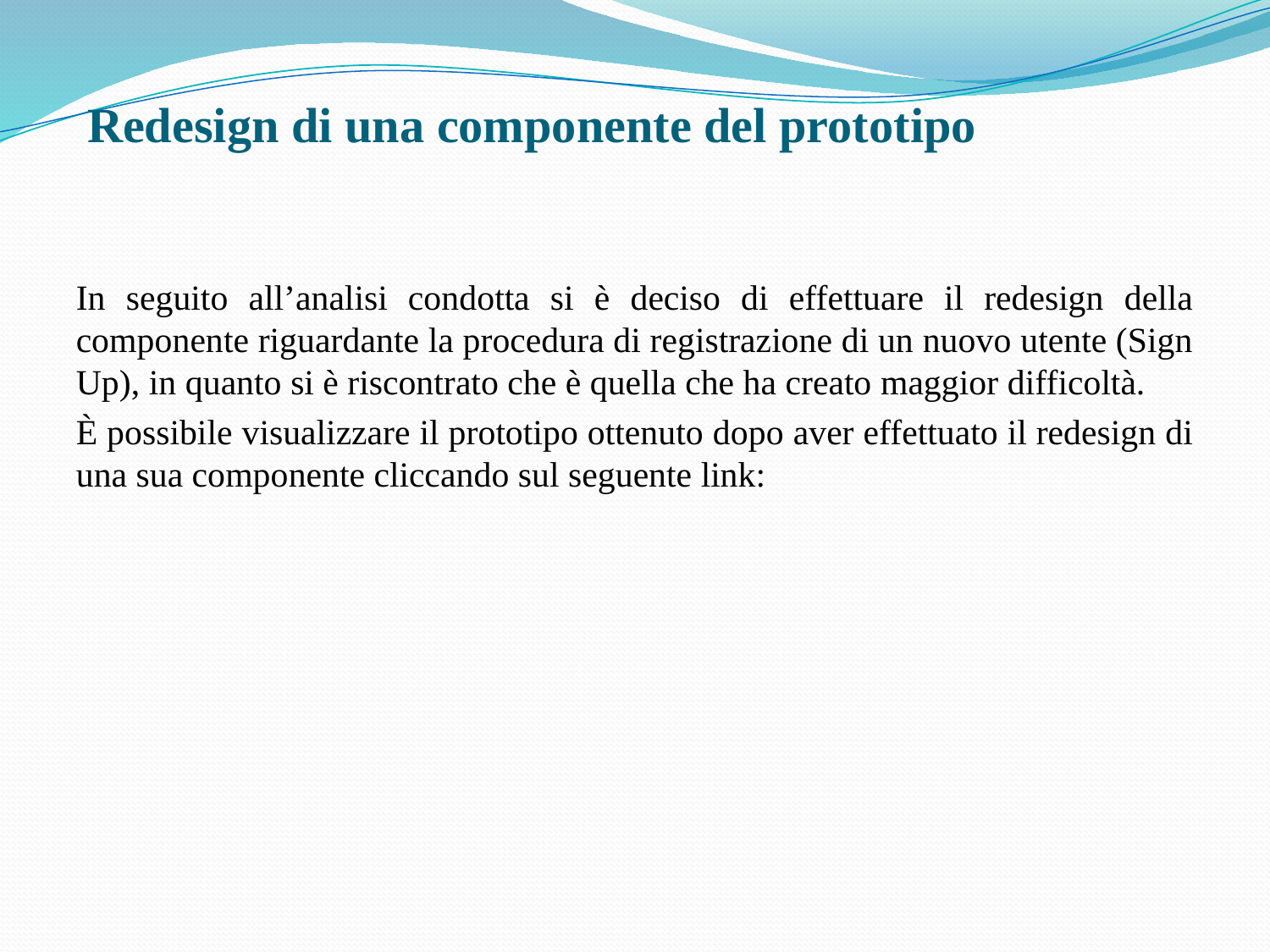

Redesign di una componente del prototipo
In seguito all’analisi condotta si è deciso di effettuare il redesign della componente riguardante la procedura di registrazione di un nuovo utente (Sign Up), in quanto si è riscontrato che è quella che ha creato maggior difficoltà.
È possibile visualizzare il prototipo ottenuto dopo aver effettuato il redesign di una sua componente cliccando sul seguente link: